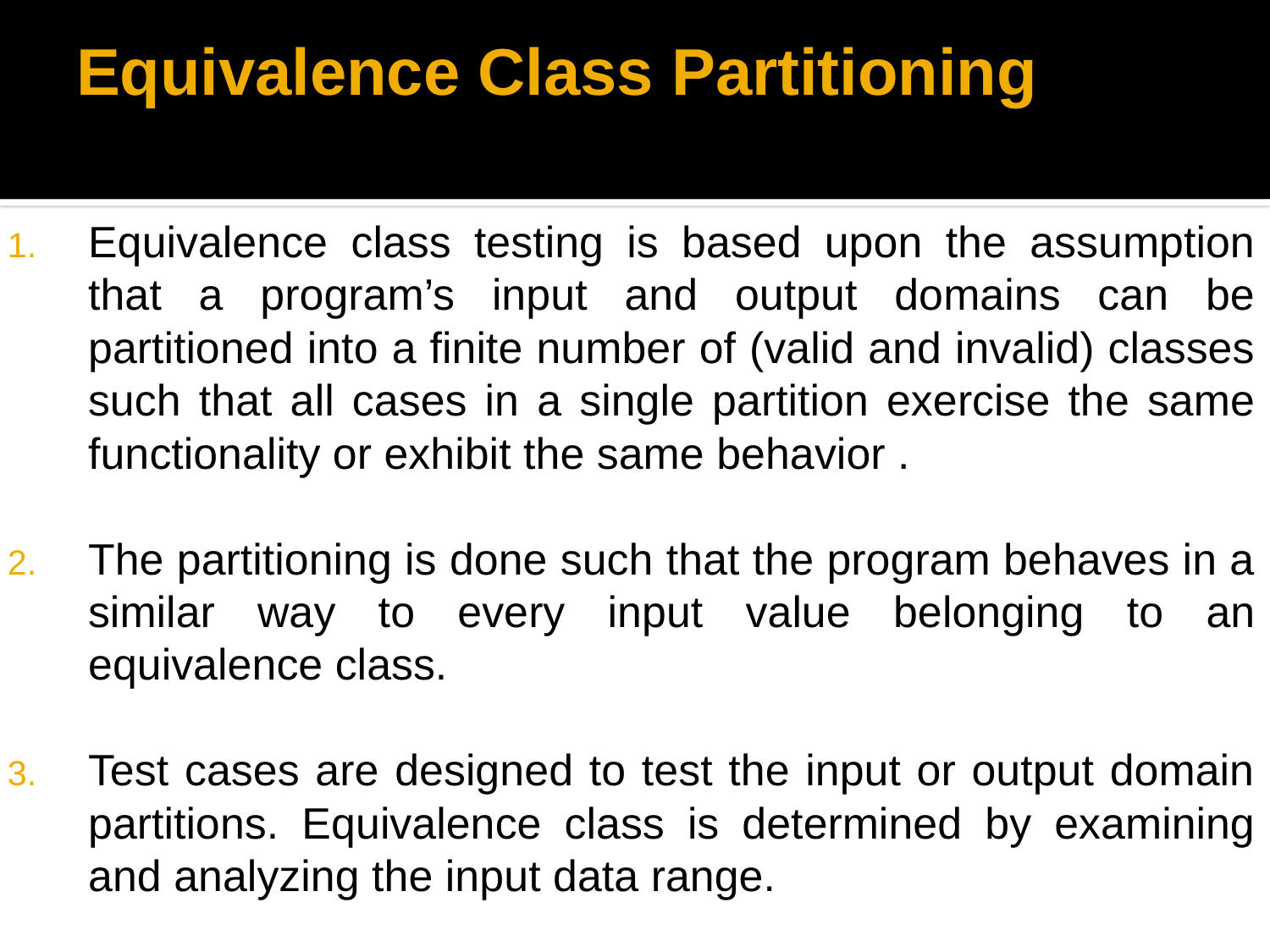

# Equivalence Class Partitioning
Equivalence class testing is based upon the assumption that a program’s input and output domains can be partitioned into a finite number of (valid and invalid) classes such that all cases in a single partition exercise the same functionality or exhibit the same behavior .

The partitioning is done such that the program behaves in a similar way to every input value belonging to an equivalence class.

Test cases are designed to test the input or output domain partitions. Equivalence class is determined by examining and analyzing the input data range.